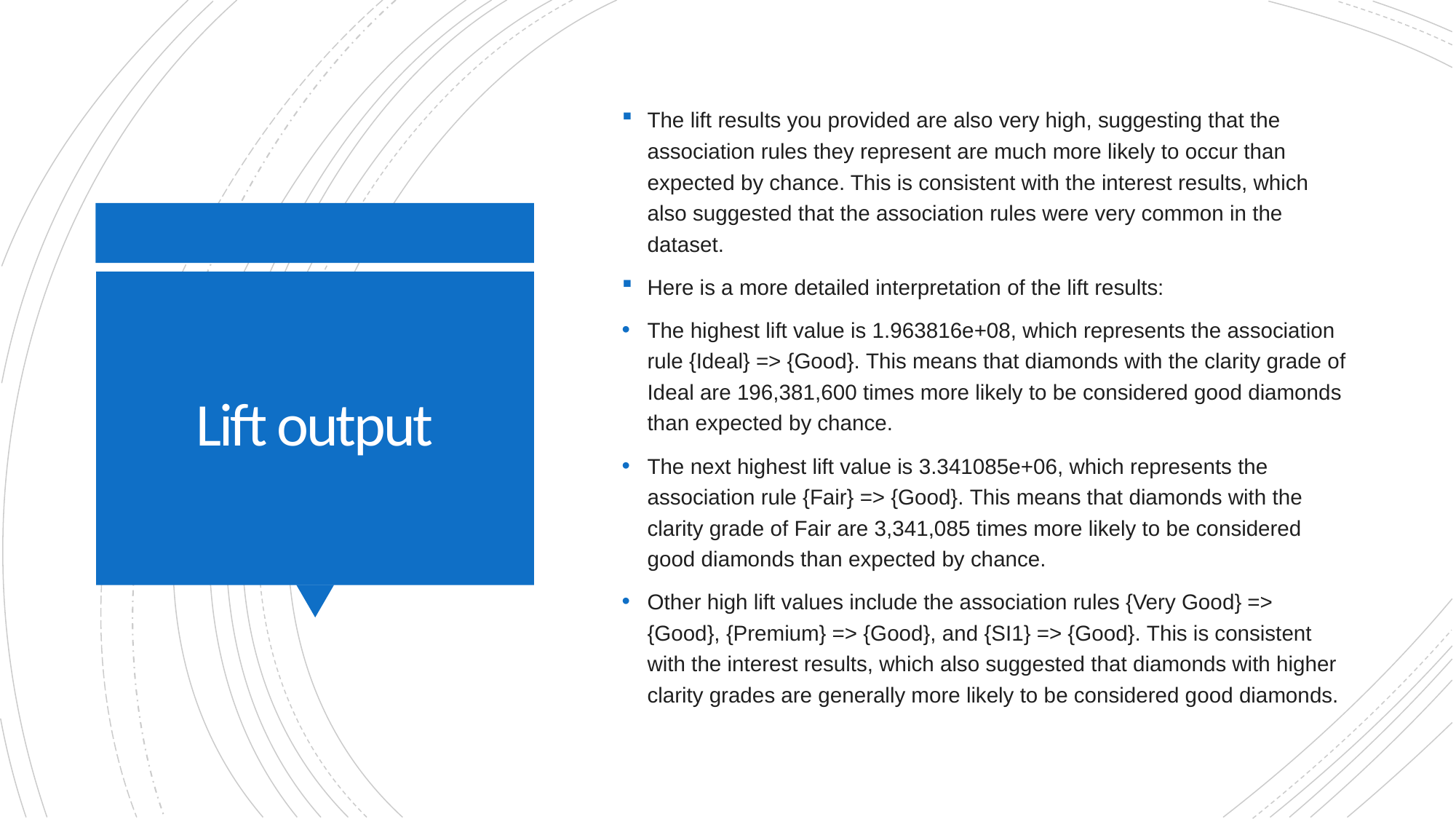

The lift results you provided are also very high, suggesting that the association rules they represent are much more likely to occur than expected by chance. This is consistent with the interest results, which also suggested that the association rules were very common in the dataset.
Here is a more detailed interpretation of the lift results:
The highest lift value is 1.963816e+08, which represents the association rule {Ideal} => {Good}. This means that diamonds with the clarity grade of Ideal are 196,381,600 times more likely to be considered good diamonds than expected by chance.
The next highest lift value is 3.341085e+06, which represents the association rule {Fair} => {Good}. This means that diamonds with the clarity grade of Fair are 3,341,085 times more likely to be considered good diamonds than expected by chance.
Other high lift values include the association rules {Very Good} => {Good}, {Premium} => {Good}, and {SI1} => {Good}. This is consistent with the interest results, which also suggested that diamonds with higher clarity grades are generally more likely to be considered good diamonds.

# Lift output